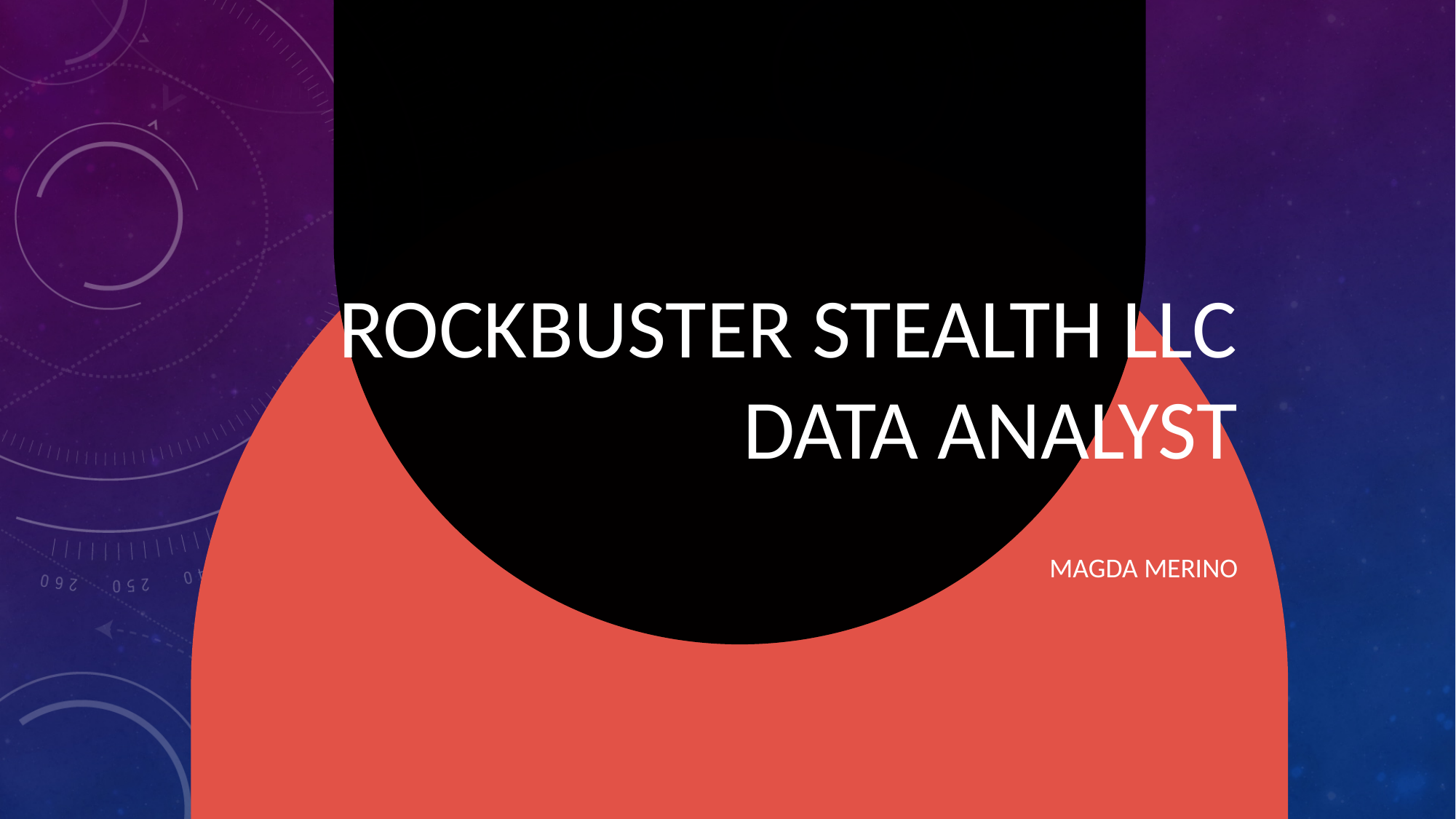

# ROCKBUSTER stealth llc data analyst
Magda Merino​